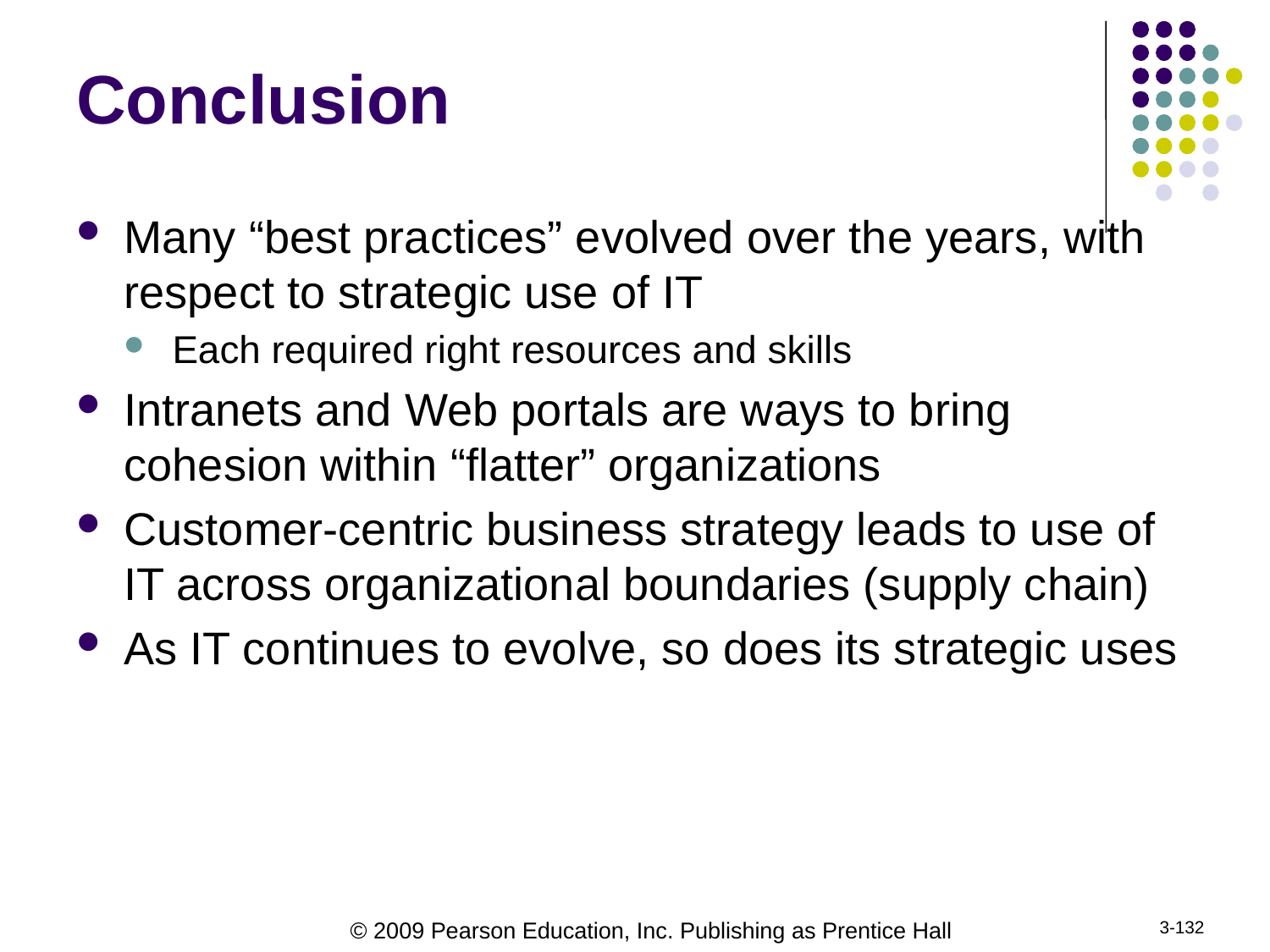

# Conclusion
Many “best practices” evolved over the years, with respect to strategic use of IT
Each required right resources and skills
Intranets and Web portals are ways to bring cohesion within “flatter” organizations
Customer-centric business strategy leads to use of IT across organizational boundaries (supply chain)
As IT continues to evolve, so does its strategic uses

3-132